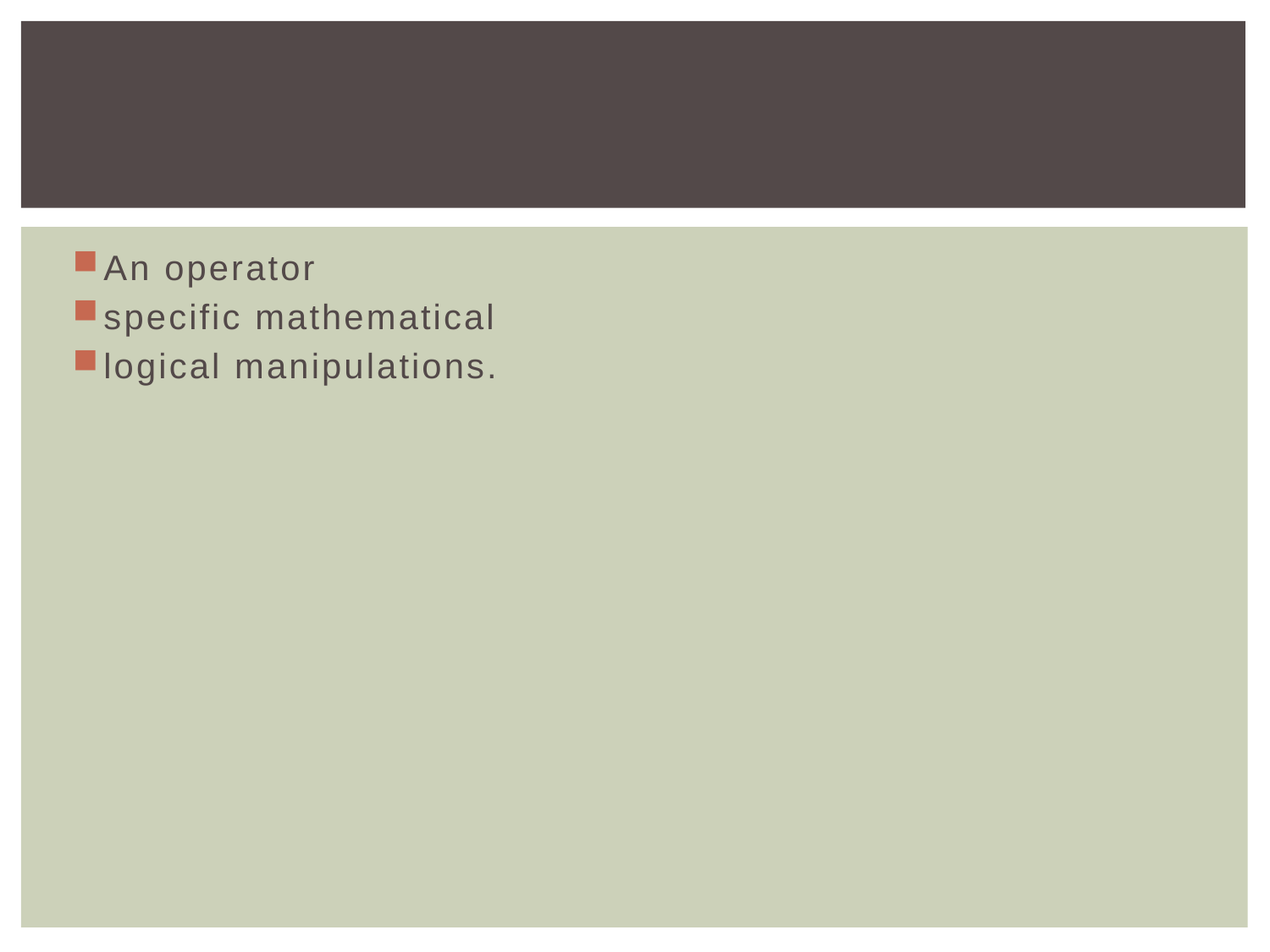

#
An operator
specific mathematical
logical manipulations.